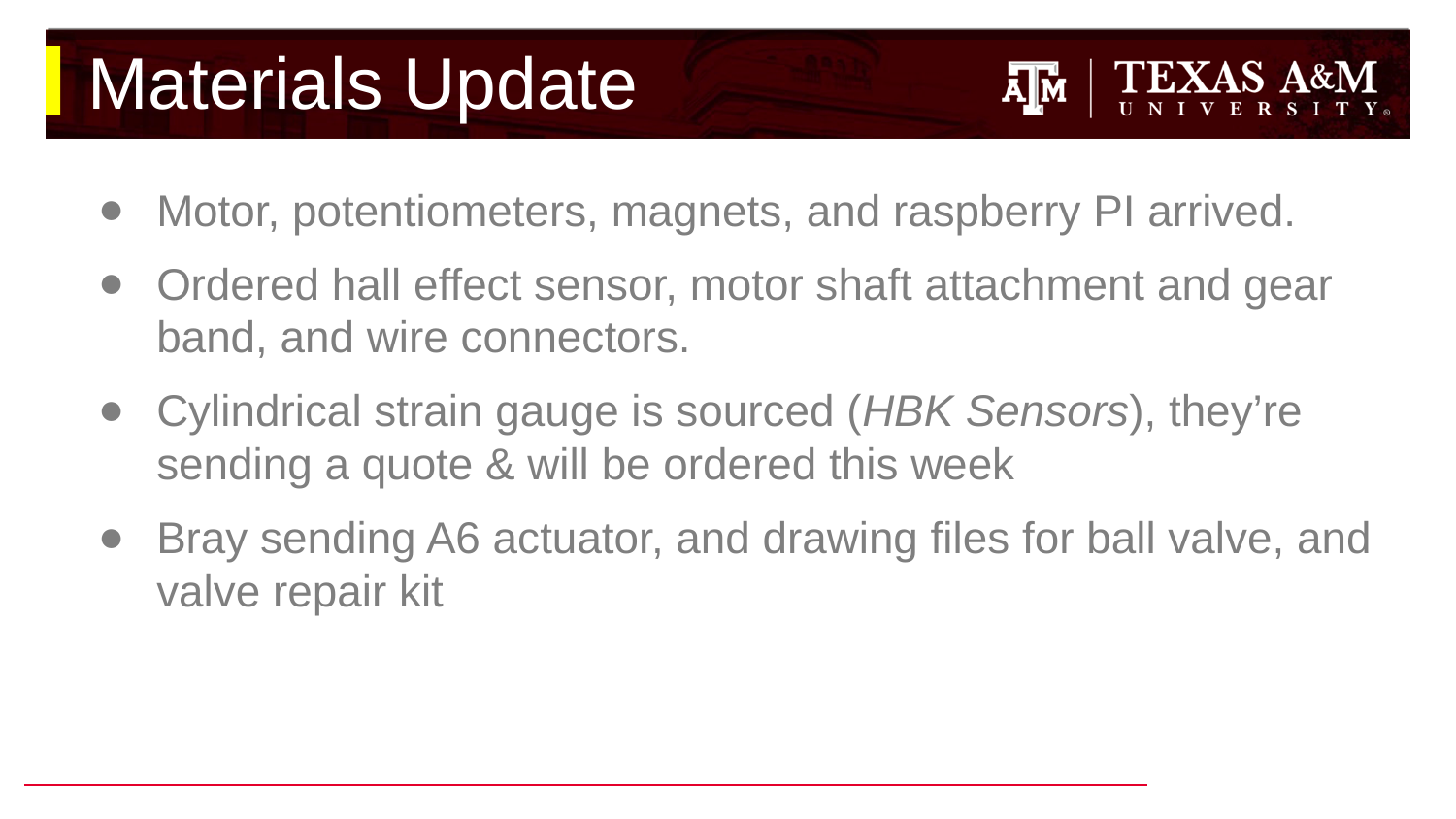

# Materials Update
Motor, potentiometers, magnets, and raspberry PI arrived.
Ordered hall effect sensor, motor shaft attachment and gear band, and wire connectors.
Cylindrical strain gauge is sourced (HBK Sensors), they’re sending a quote & will be ordered this week
Bray sending A6 actuator, and drawing files for ball valve, and valve repair kit